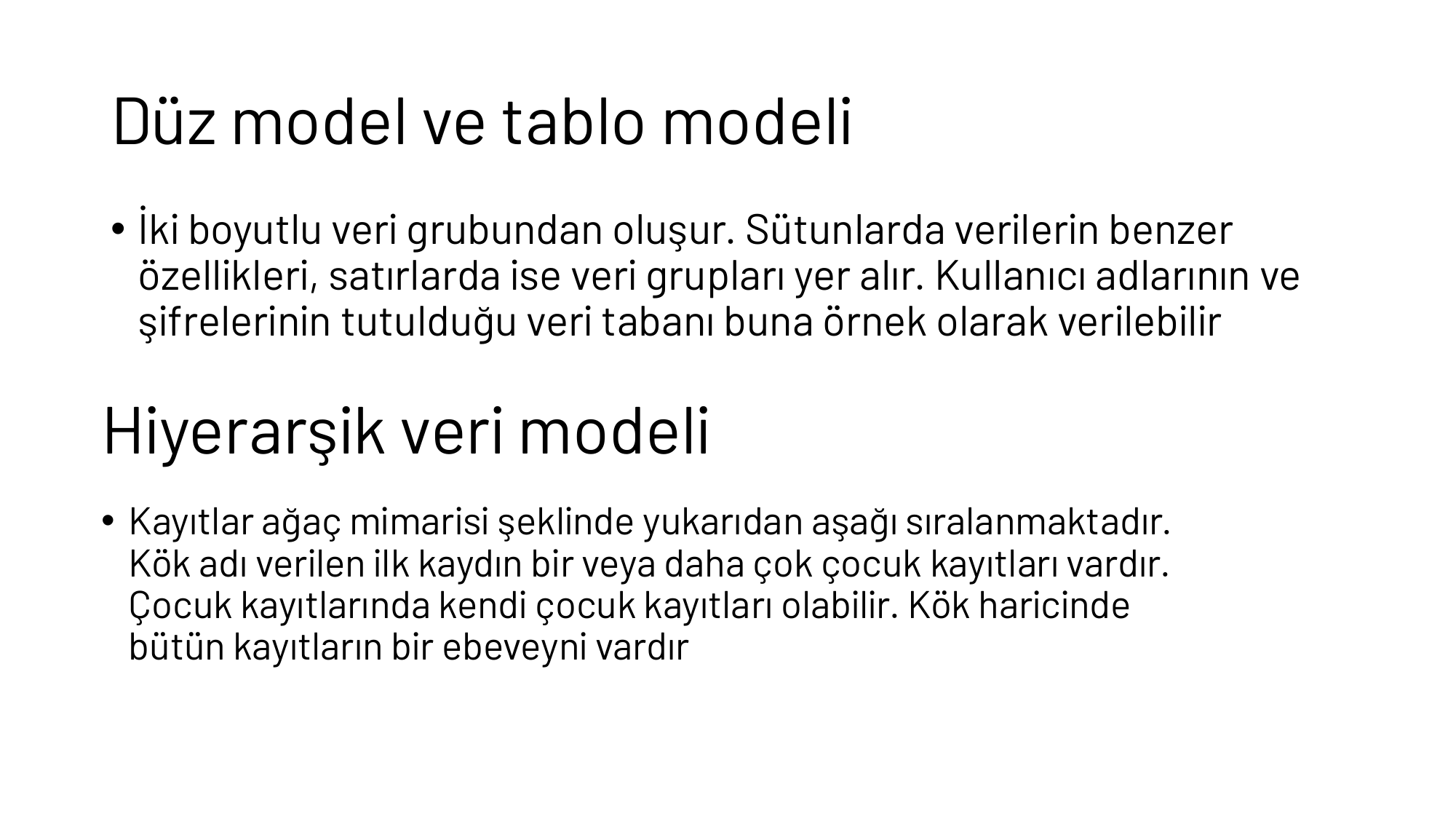

# Düz model ve tablo modeli
Hiyerarşik veri modeli
İki boyutlu veri grubundan oluşur. Sütunlarda verilerin benzer özellikleri, satırlarda ise veri grupları yer alır. Kullanıcı adlarının ve şifrelerinin tutulduğu veri tabanı buna örnek olarak verilebilir

Kayıtlar ağaç mimarisi şeklinde yukarıdan aşağı sıralanmaktadır. Kök adı verilen ilk kaydın bir veya daha çok çocuk kayıtları vardır. Çocuk kayıtlarında kendi çocuk kayıtları olabilir. Kök haricinde bütün kayıtların bir ebeveyni vardır